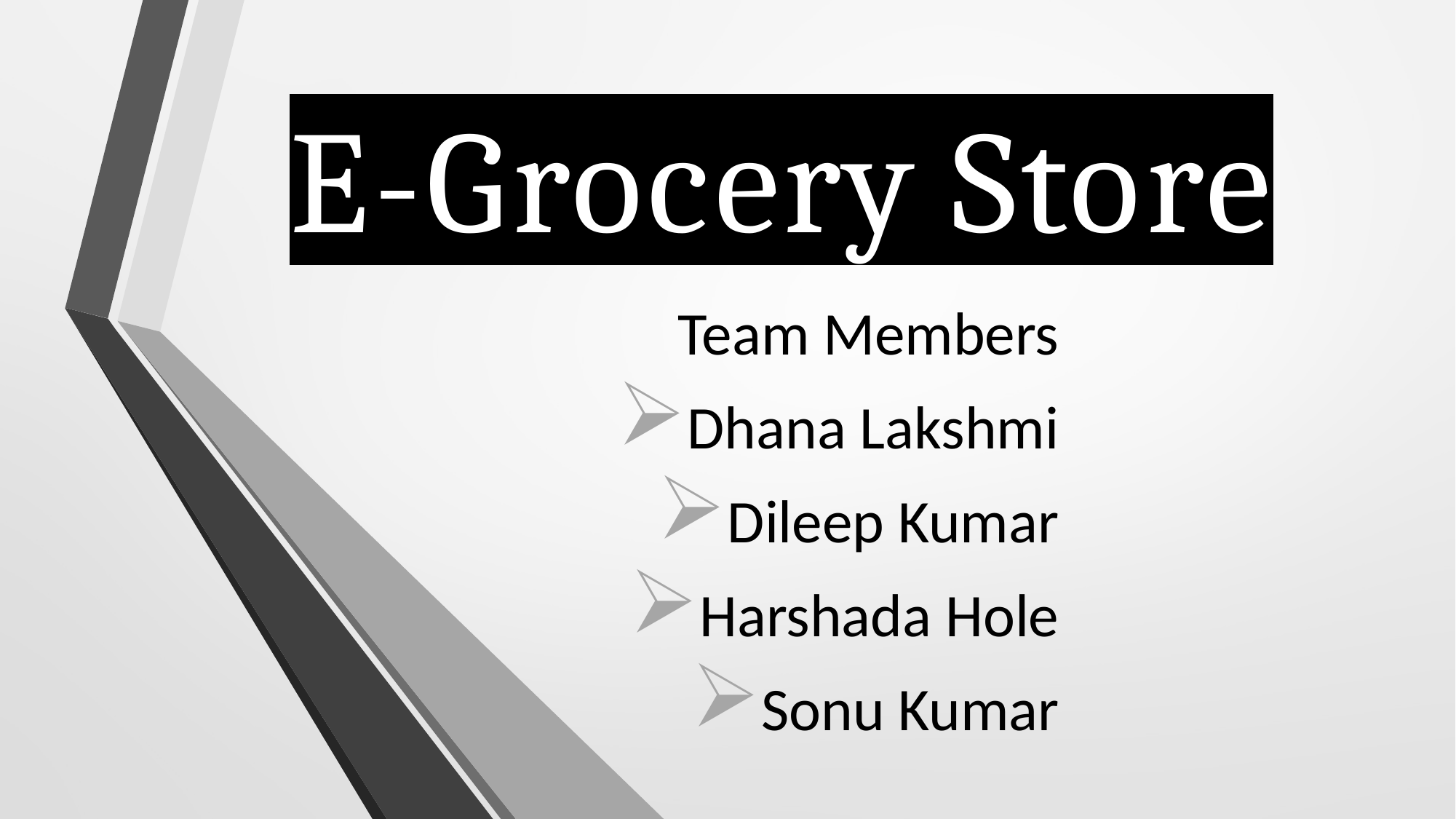

# E-Grocery Store
Team Members
Dhana Lakshmi
Dileep Kumar
Harshada Hole
Sonu Kumar